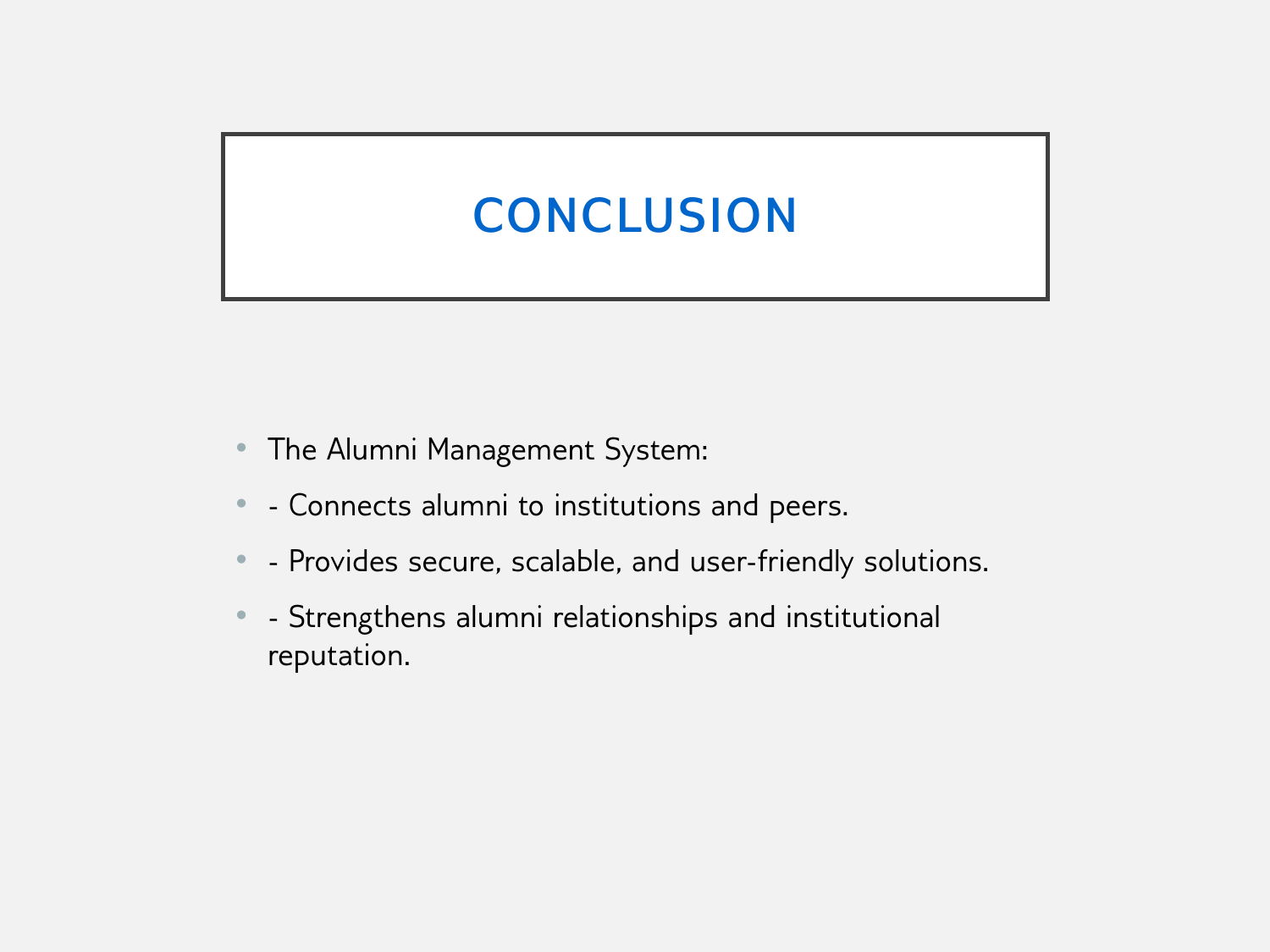

# Conclusion

The Alumni Management System:
- Connects alumni to institutions and peers.
- Provides secure, scalable, and user-friendly solutions.
- Strengthens alumni relationships and institutional reputation.